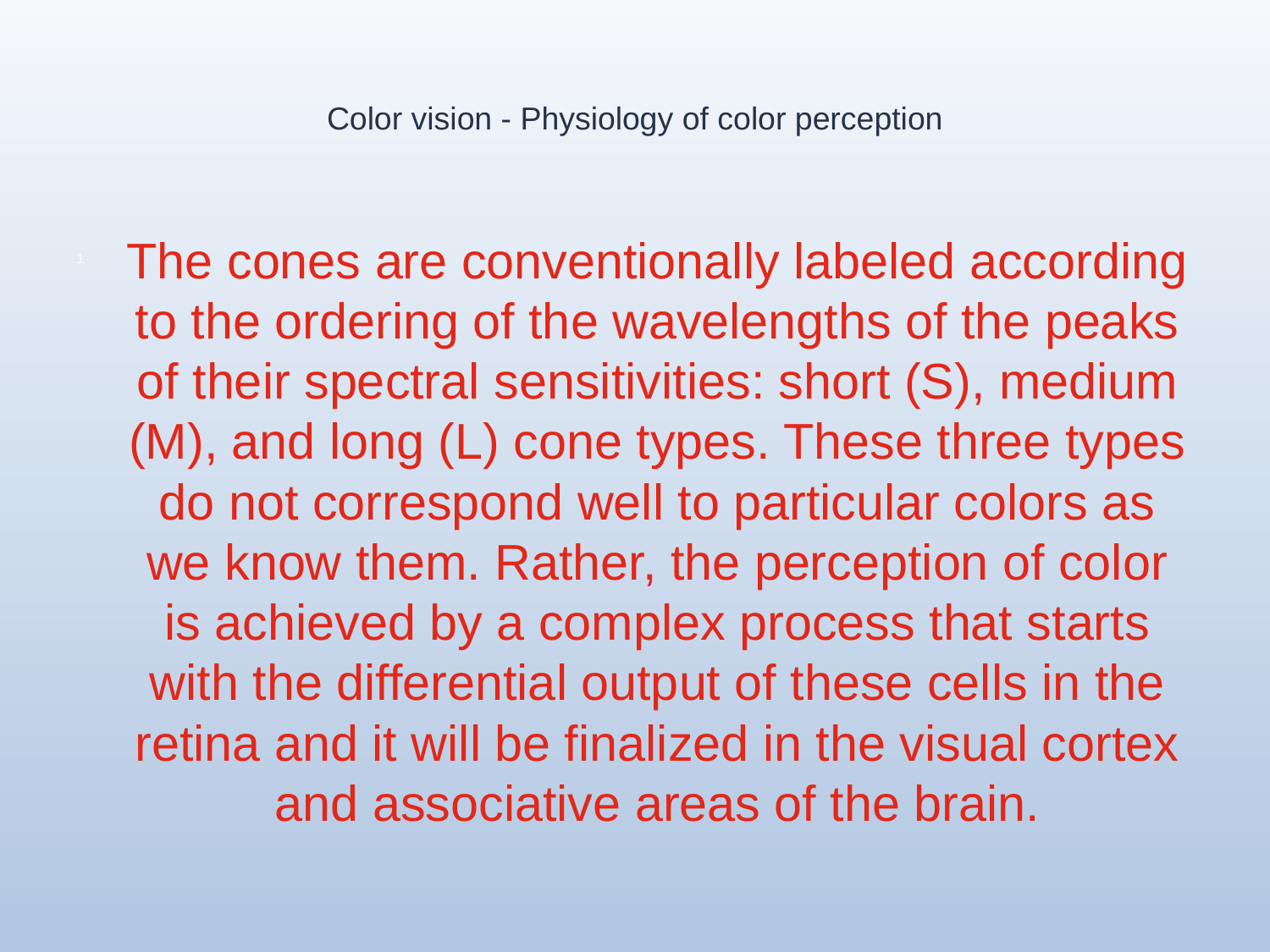

# Color vision - Physiology of color perception
The cones are conventionally labeled according to the ordering of the wavelengths of the peaks of their spectral sensitivities: short (S), medium (M), and long (L) cone types. These three types do not correspond well to particular colors as we know them. Rather, the perception of color is achieved by a complex process that starts with the differential output of these cells in the retina and it will be finalized in the visual cortex and associative areas of the brain.